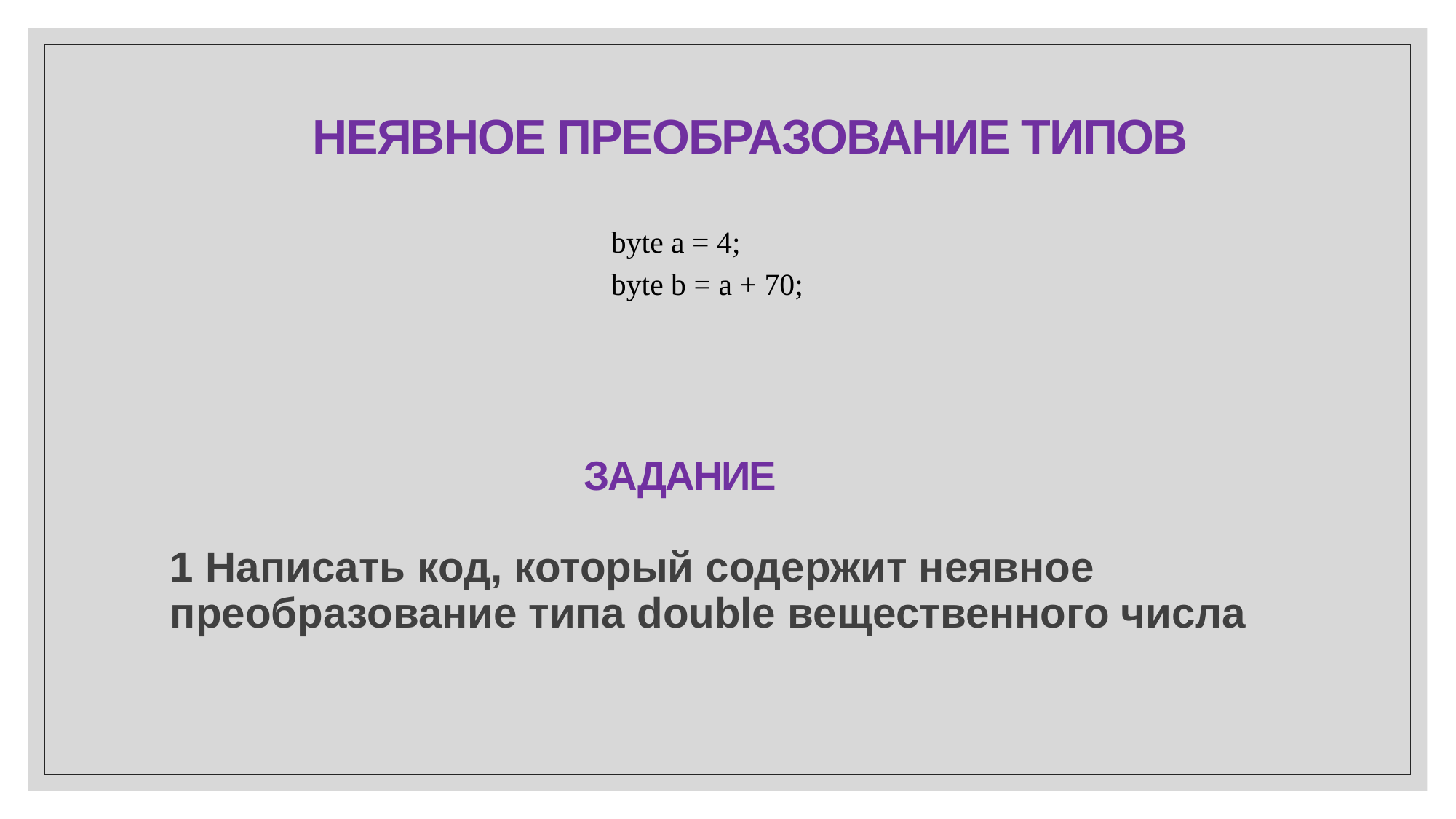

неЯвное Преобразование типов
byte a = 4;
byte b = a + 70;
1 Написать код, который содержит неявное преобразование типа double вещественного числа

Задание